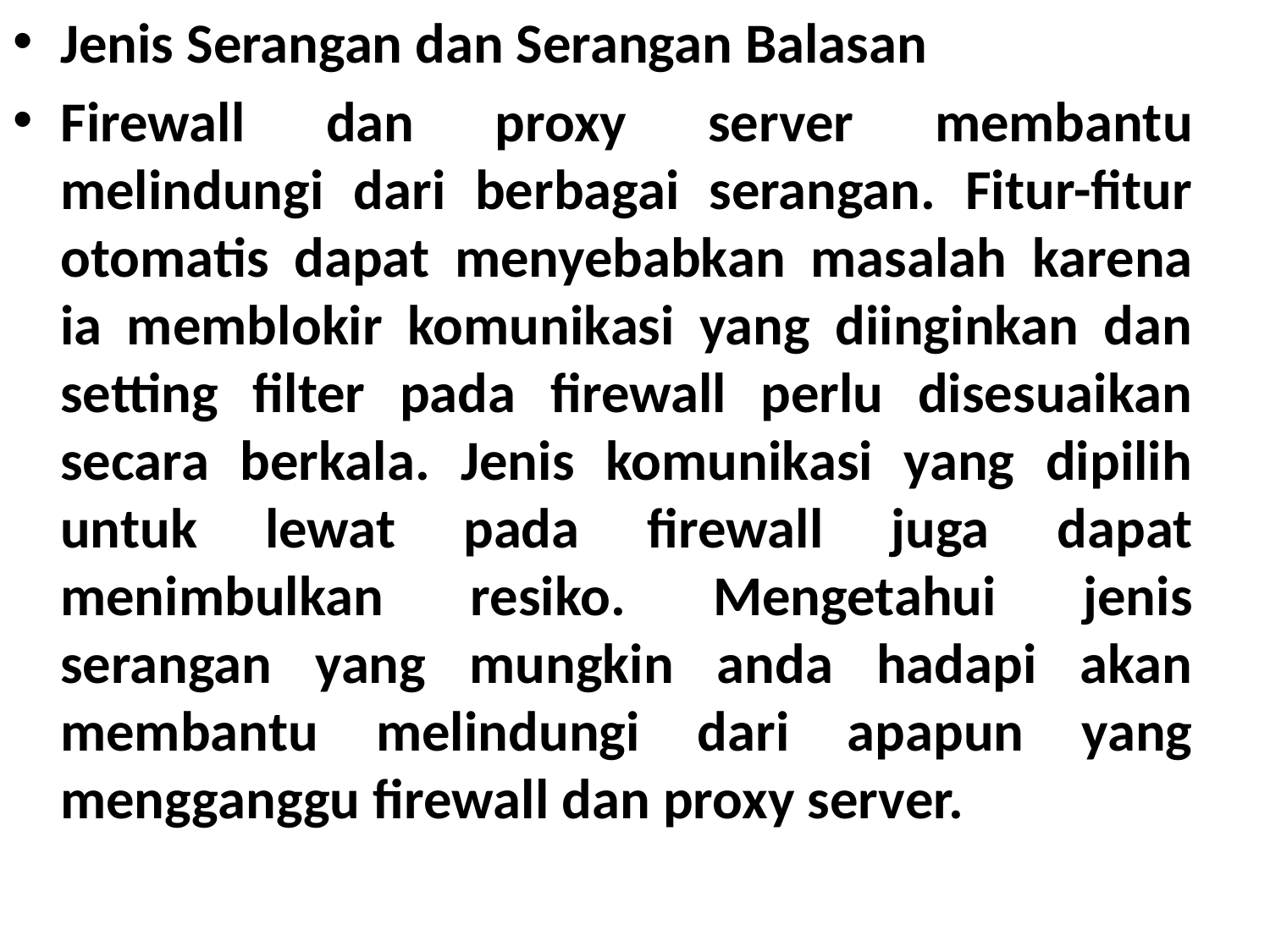

Jenis Serangan dan Serangan Balasan
Firewall dan proxy server membantu melindungi dari berbagai serangan. Fitur-fitur otomatis dapat menyebabkan masalah karena ia memblokir komunikasi yang diinginkan dan setting filter pada firewall perlu disesuaikan secara berkala. Jenis komunikasi yang dipilih untuk lewat pada firewall juga dapat menimbulkan resiko. Mengetahui jenis serangan yang mungkin anda hadapi akan membantu melindungi dari apapun yang mengganggu firewall dan proxy server.